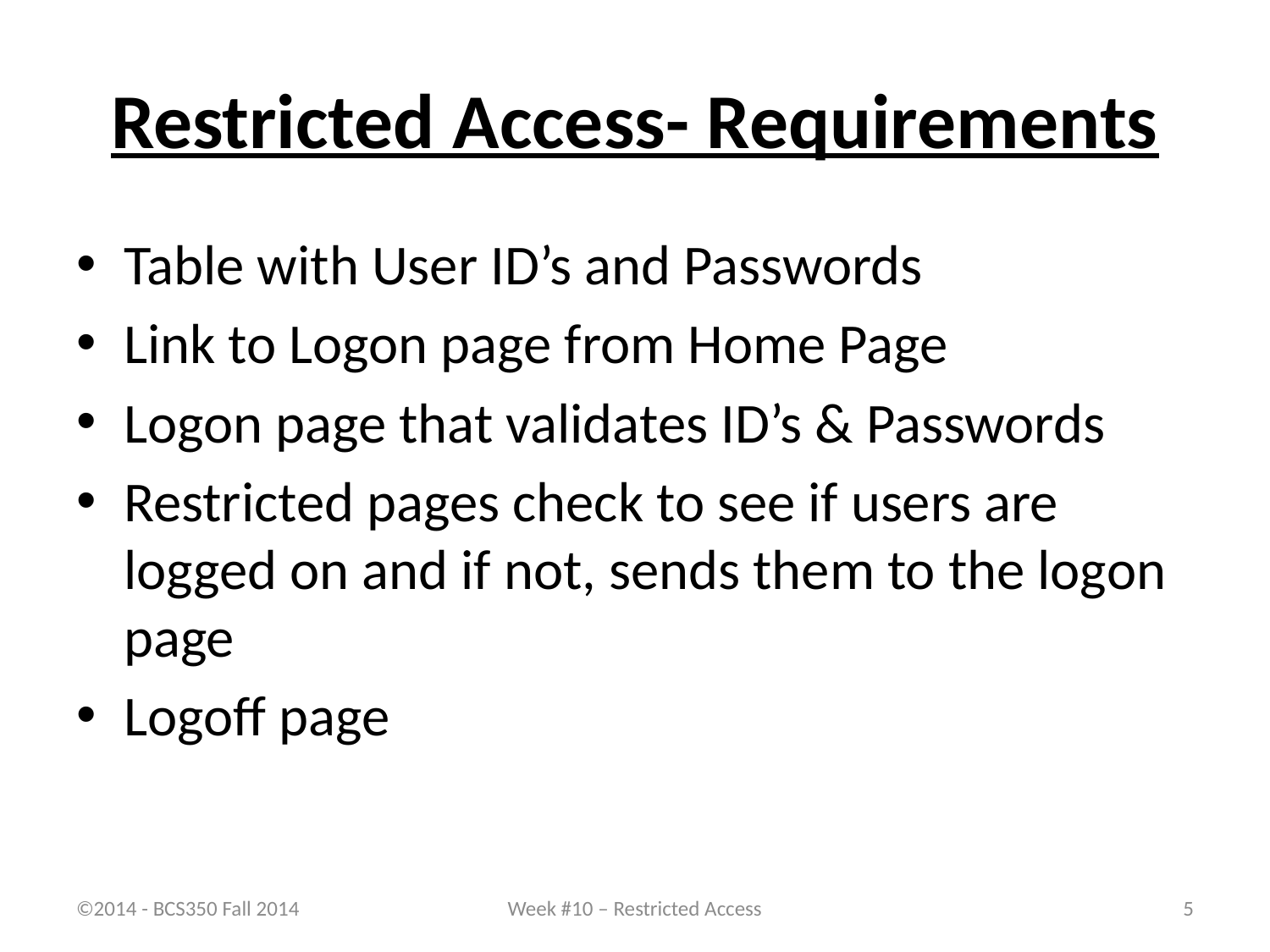

# Restricted Access- Requirements
Table with User ID’s and Passwords
Link to Logon page from Home Page
Logon page that validates ID’s & Passwords
Restricted pages check to see if users are logged on and if not, sends them to the logon page
Logoff page
©2014 - BCS350 Fall 2014
Week #10 – Restricted Access
5